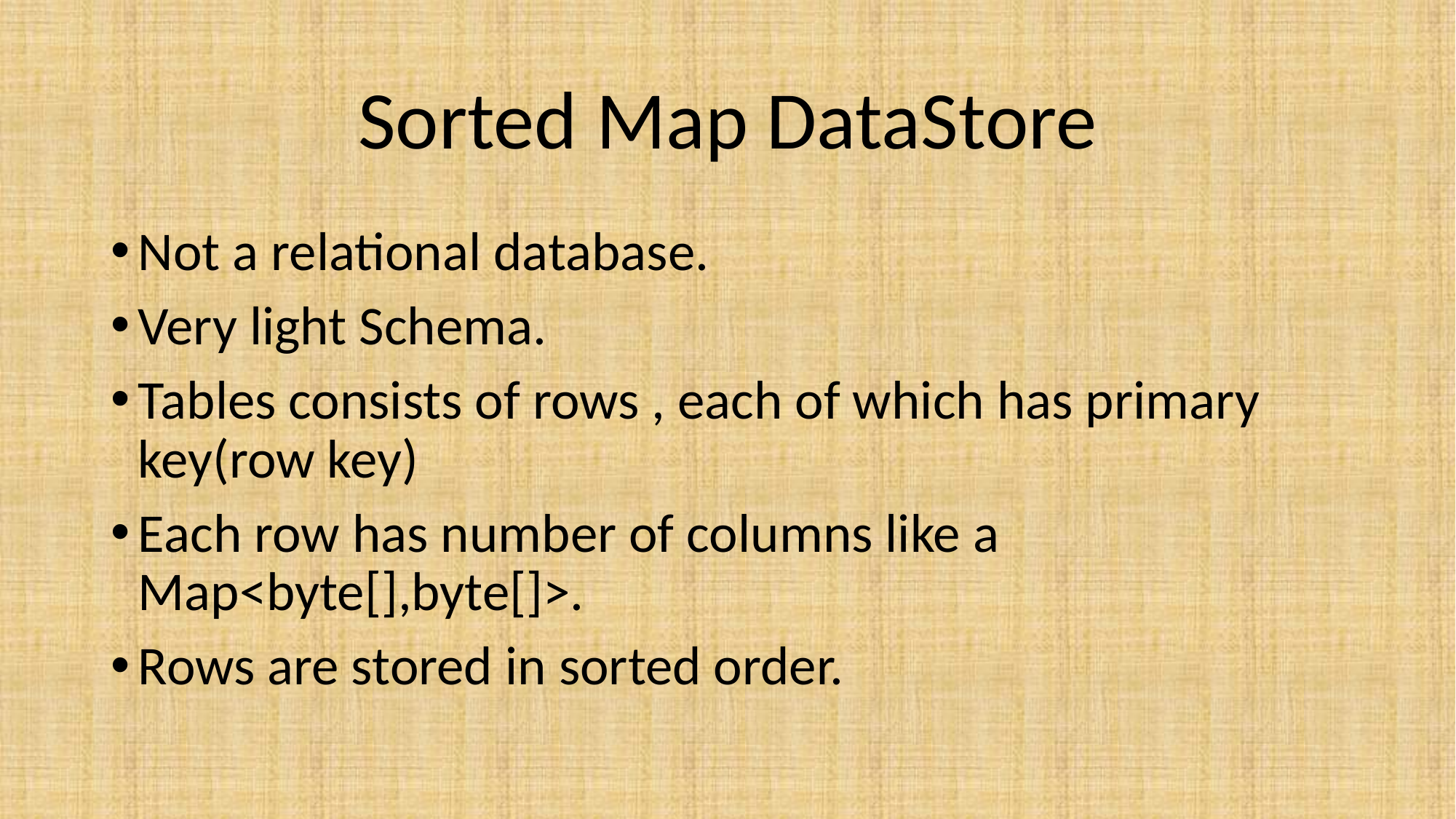

# Sorted Map DataStore
Not a relational database.
Very light Schema.
Tables consists of rows , each of which has primary key(row key)
Each row has number of columns like a Map<byte[],byte[]>.
Rows are stored in sorted order.